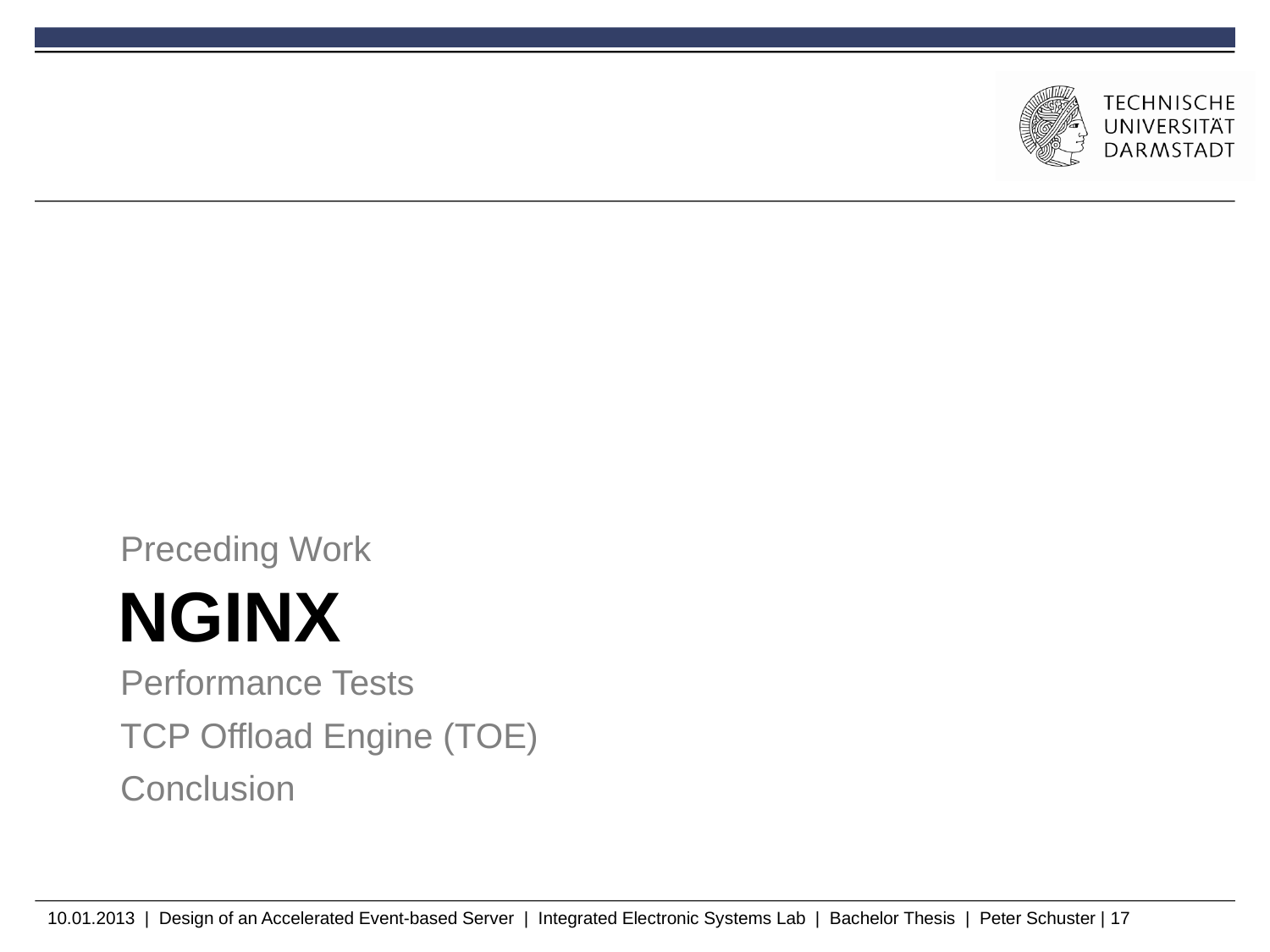

Preceding Work
# nginx
Performance Tests
TCP Offload Engine (TOE)
Conclusion